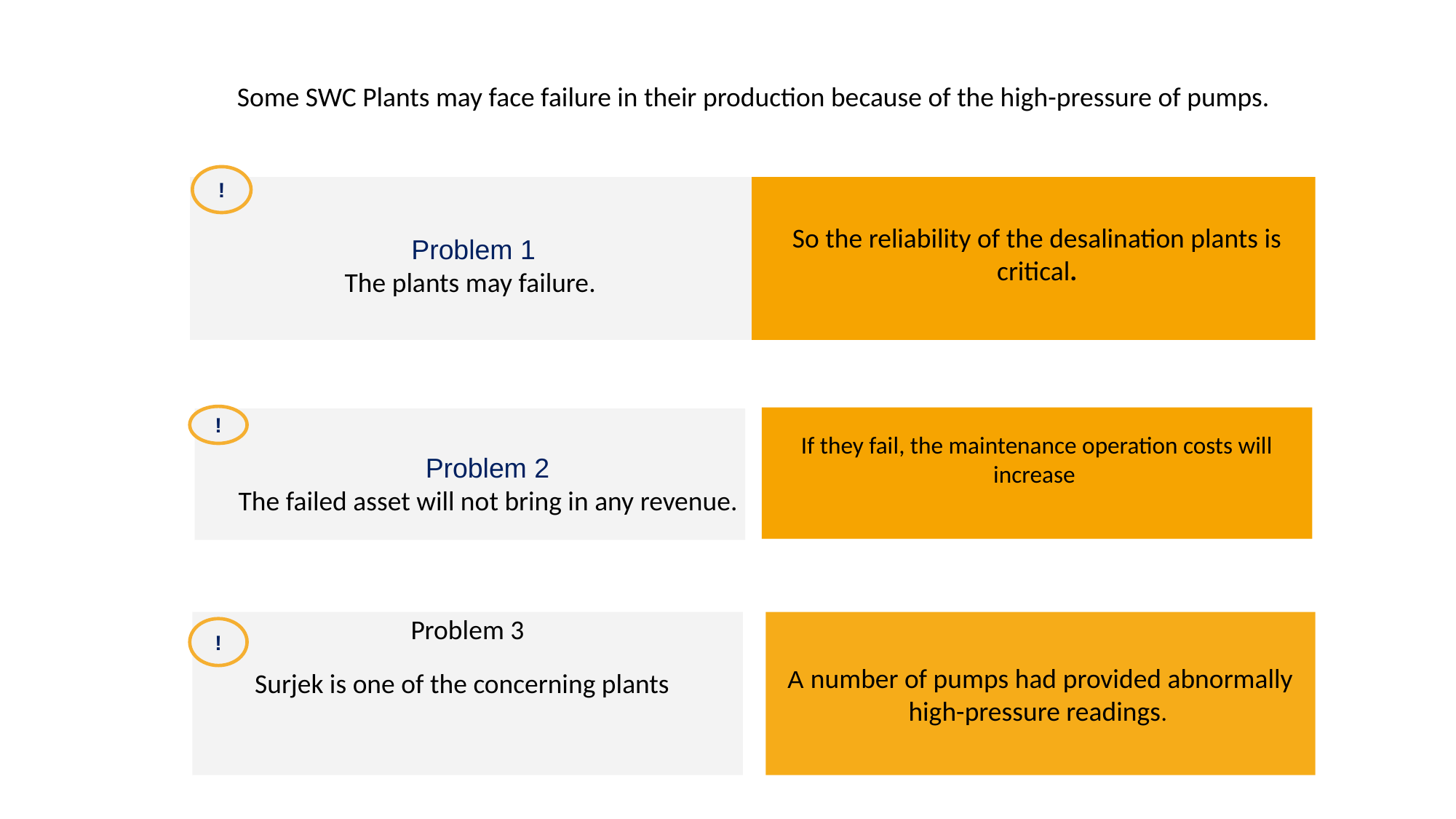

Some SWC Plants may face failure in their production because of the high-pressure of pumps.
!

So the reliability of the desalination plants is critical.
Problem 1
The plants may failure.
!
If they fail, the maintenance operation costs will increase

Problem 2
The failed asset will not bring in any revenue.

A number of pumps had provided abnormally high-pressure readings.
Problem 3
Surjek is one of the concerning plants
!